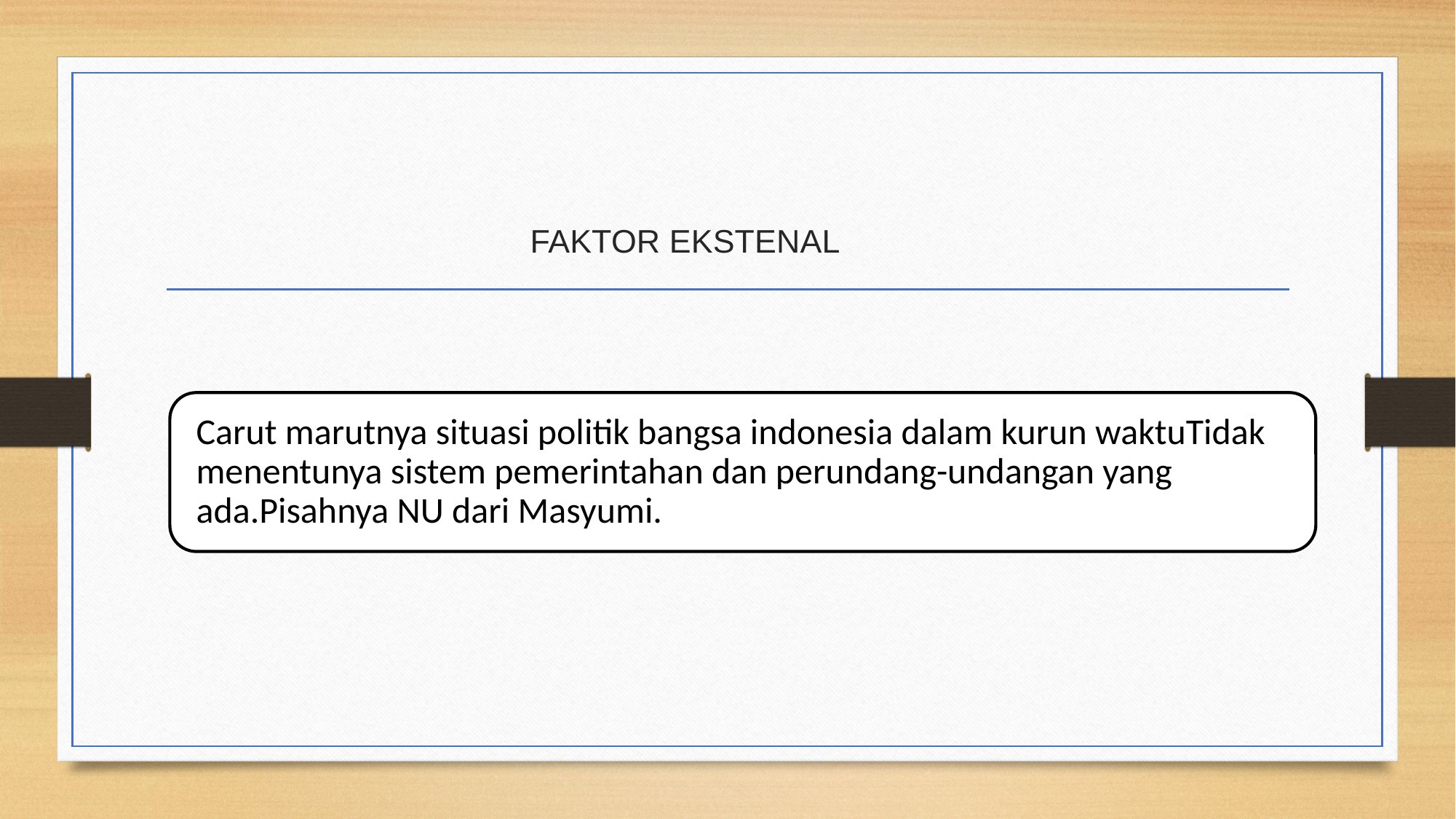

# FAKTOR EKSTENAL
Carut marutnya situasi politik bangsa indonesia dalam kurun waktuTidak menentunya sistem pemerintahan dan perundang-undangan yang ada.Pisahnya NU dari Masyumi.